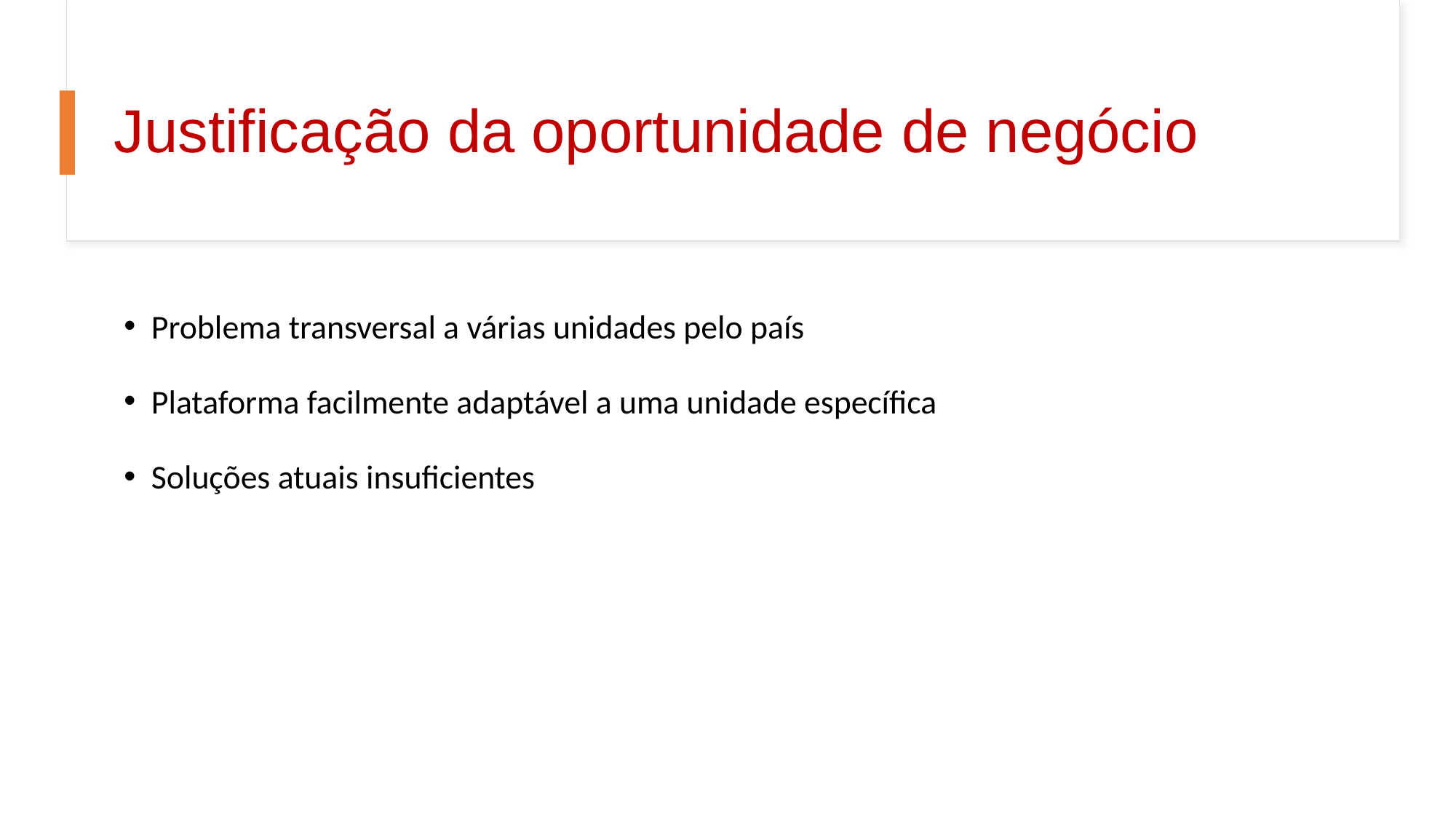

# Justificação da oportunidade de negócio

Problema transversal a várias unidades pelo país
Plataforma facilmente adaptável a uma unidade específica
Soluções atuais insuficientes
3